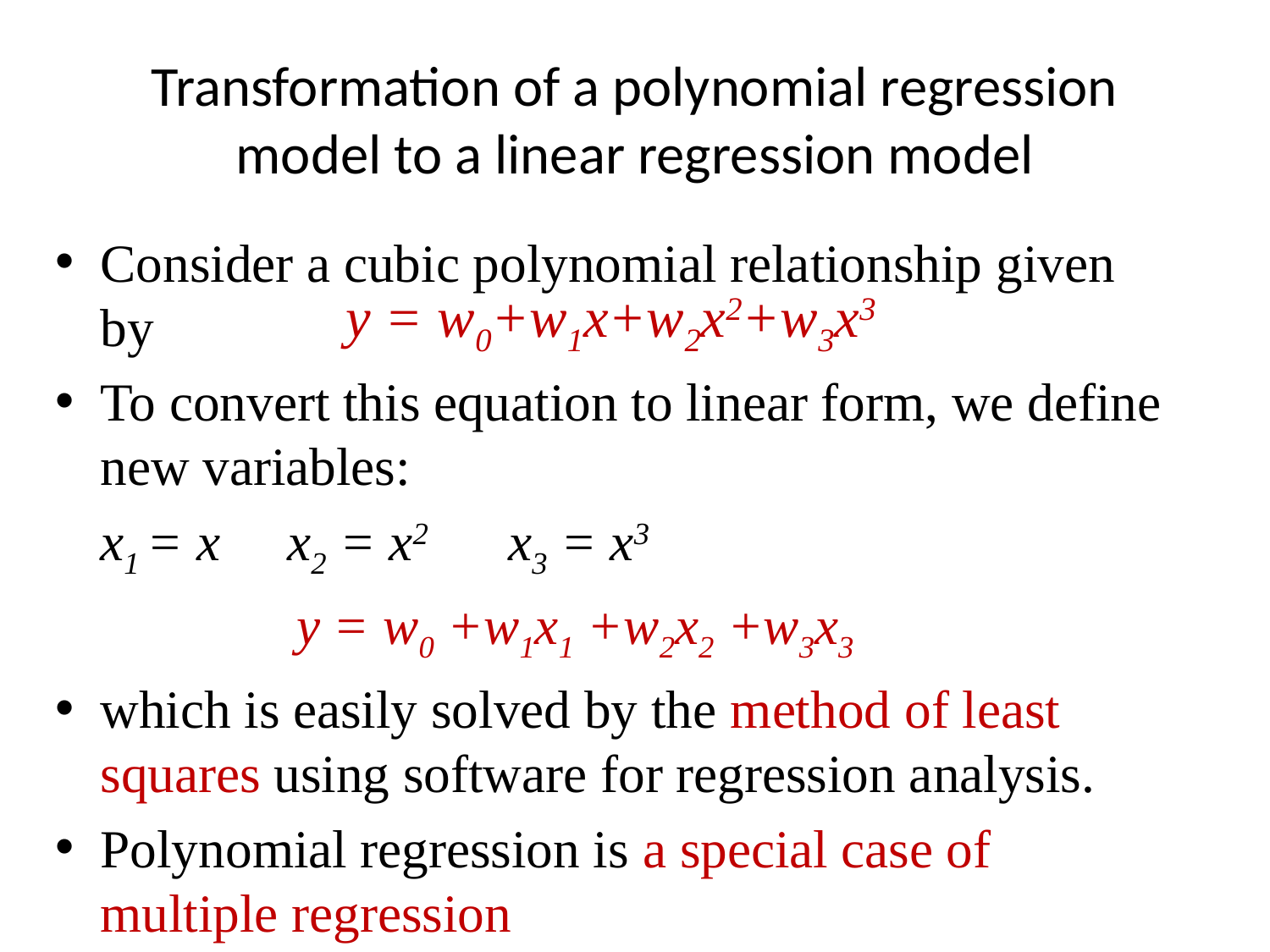

# Transformation of a polynomial regression model to a linear regression model
Consider a cubic polynomial relationship given by
To convert this equation to linear form, we define new variables:
			x1 = x     x2 = x2      x3 = x3
		y = w0 +w1x1 +w2x2 +w3x3
which is easily solved by the method of least squares using software for regression analysis.
Polynomial regression is a special case of multiple regression
y = w0+w1x+w2x2+w3x3